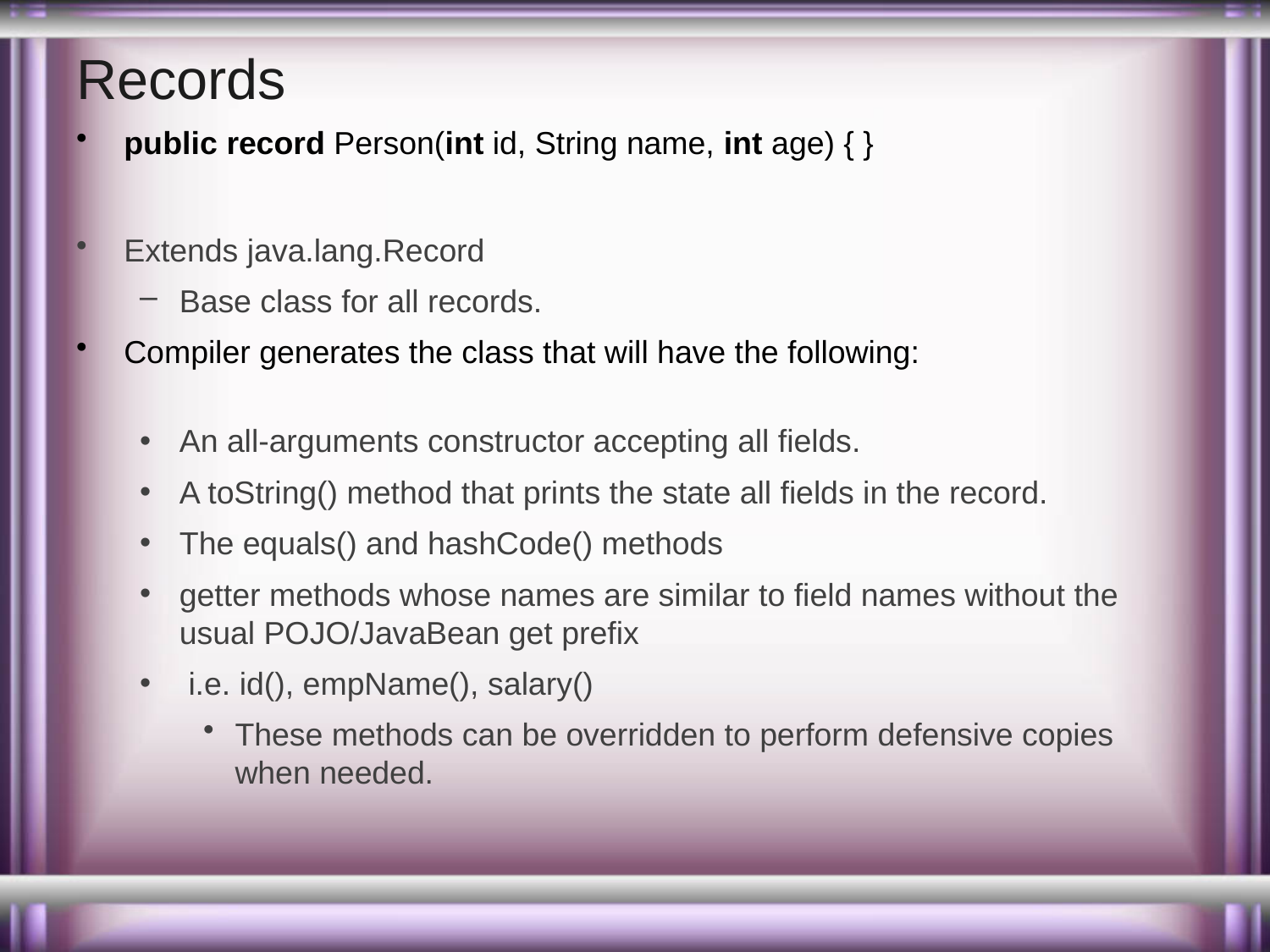

# Records
public record Person(int id, String name, int age) { }

Extends java.lang.Record
Base class for all records.
Compiler generates the class that will have the following:

An all-arguments constructor accepting all fields.
A toString() method that prints the state all fields in the record.
The equals() and hashCode() methods
getter methods whose names are similar to field names without the usual POJO/JavaBean get prefix
 i.e. id(), empName(), salary()
These methods can be overridden to perform defensive copies when needed.